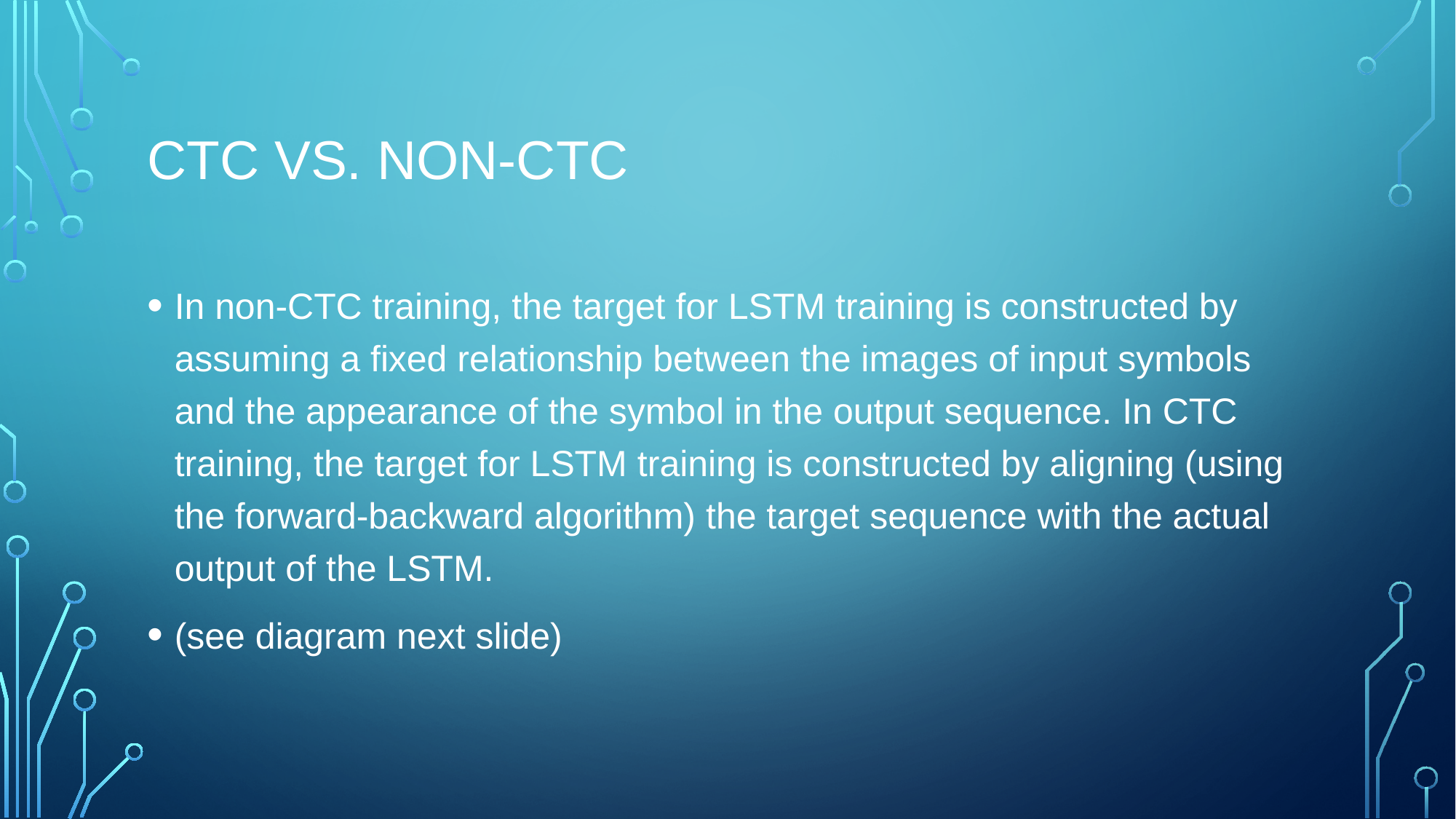

# CTC vs. Non-CTC
In non-CTC training, the target for LSTM training is constructed by assuming a fixed relationship between the images of input symbols and the appearance of the symbol in the output sequence. In CTC training, the target for LSTM training is constructed by aligning (using the forward-backward algorithm) the target sequence with the actual output of the LSTM.
(see diagram next slide)